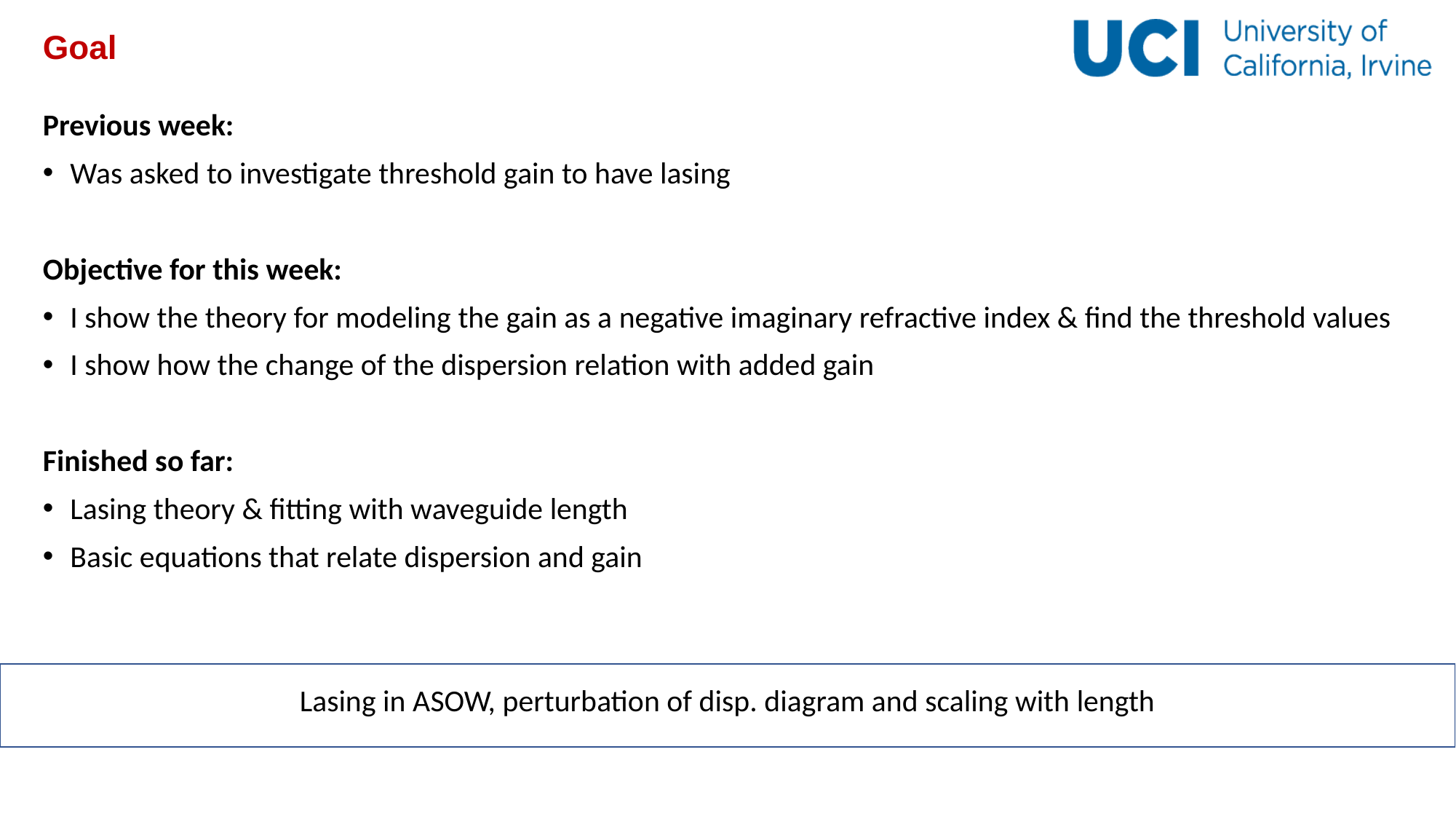

# Goal
Previous week:
Was asked to investigate threshold gain to have lasing

Objective for this week:
I show the theory for modeling the gain as a negative imaginary refractive index & find the threshold values
I show how the change of the dispersion relation with added gain

Finished so far:
Lasing theory & fitting with waveguide length
Basic equations that relate dispersion and gain
Lasing in ASOW, perturbation of disp. diagram and scaling with length